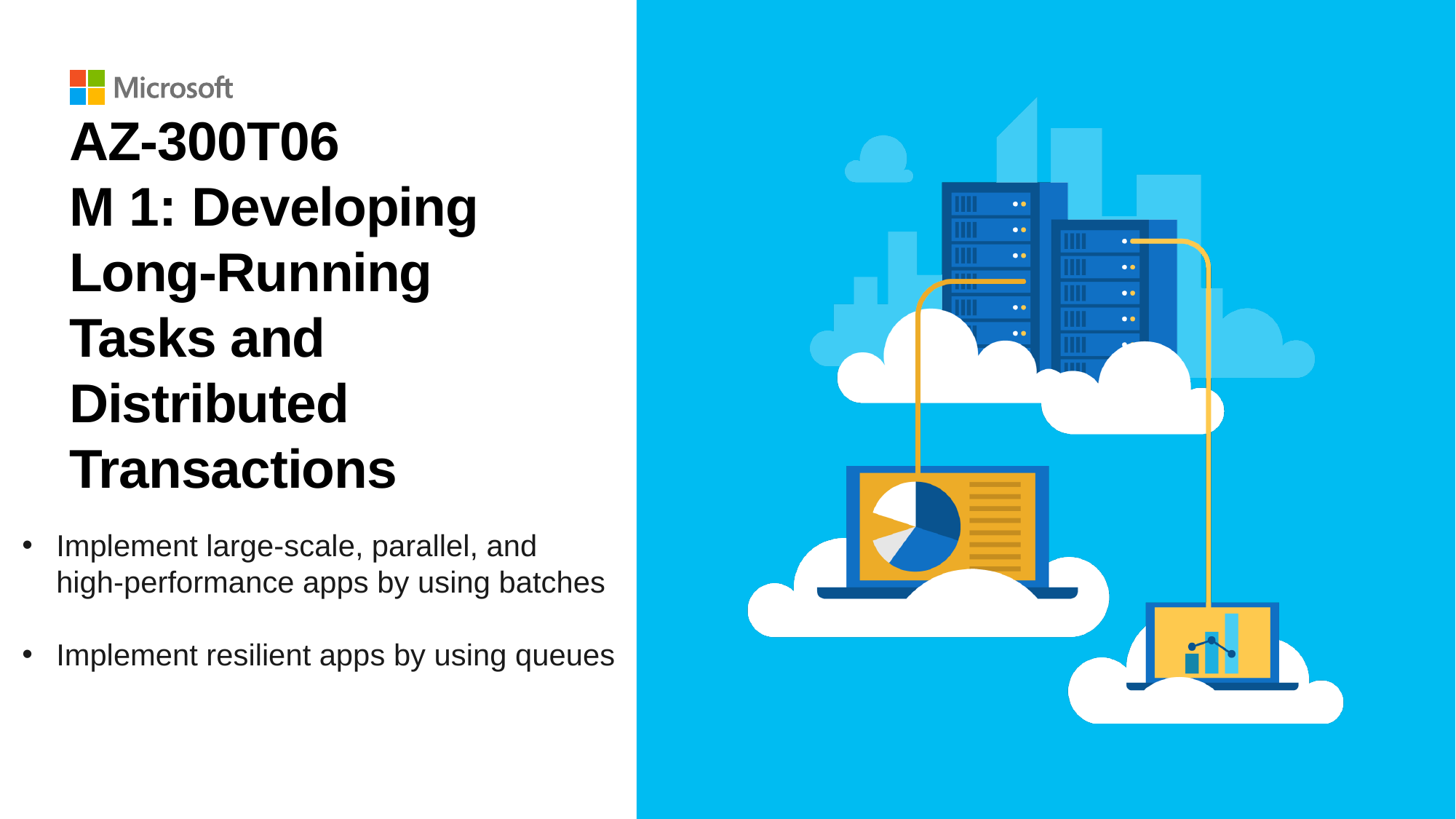

# AZ-300T06 M 1: Developing Long-Running Tasks and Distributed Transactions
Implement large-scale, parallel, and
high-performance apps by using batches

Implement resilient apps by using queues